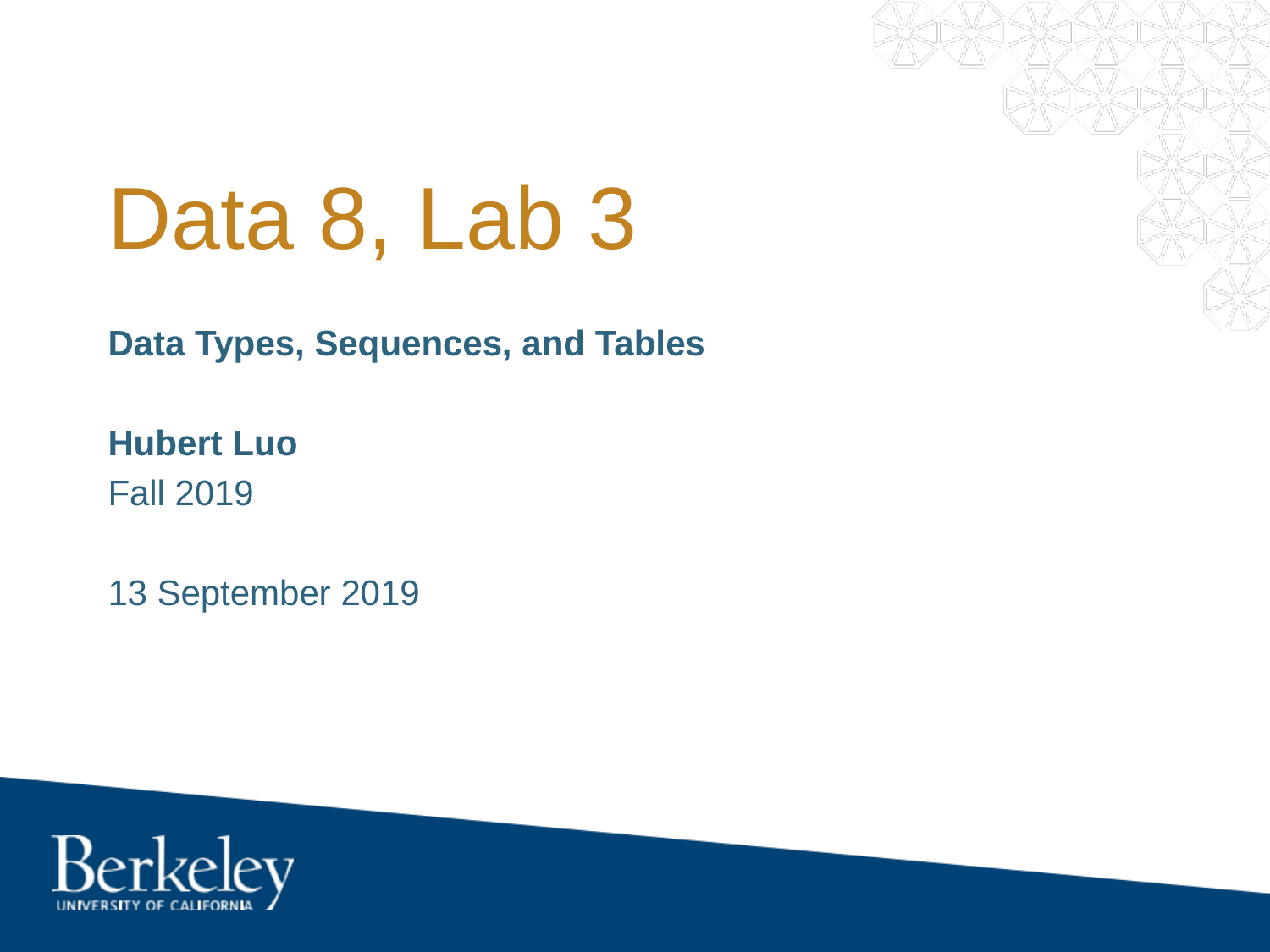

# Data 8, Lab 3
Data Types, Sequences, and Tables

Hubert Luo
Fall 2019

13 September 2019